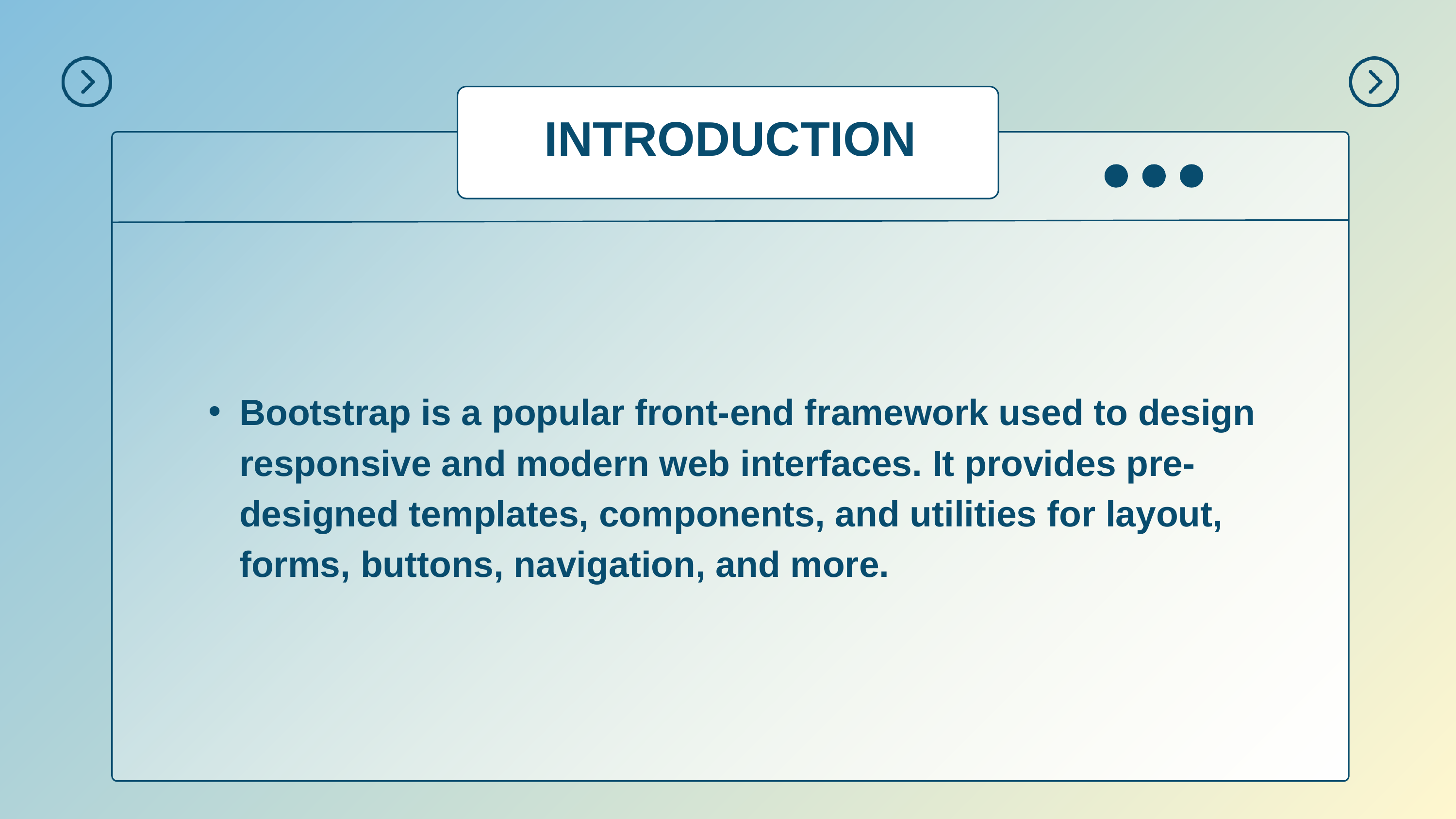

INTRODUCTION

Bootstrap is a popular front-end framework used to design responsive and modern web interfaces. It provides pre-designed templates, components, and utilities for layout, forms, buttons, navigation, and more.